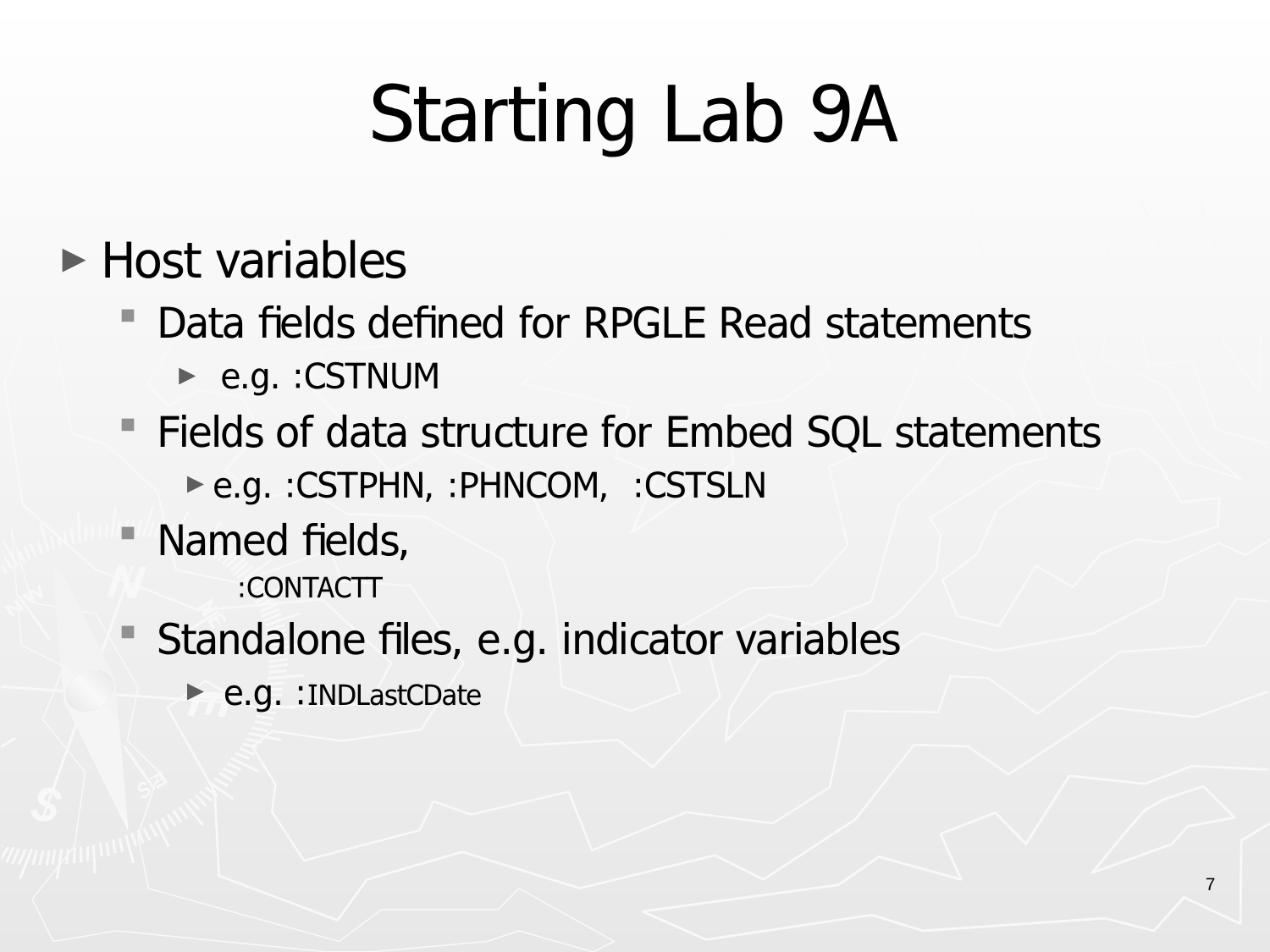

# Starting Lab 9A
Host variables
Data fields defined for RPGLE Read statements
e.g. :CSTNUM
Fields of data structure for Embed SQL statements
e.g. :CSTPHN, :PHNCOM,  :CSTSLN
Named fields,
:CONTACTT
Standalone files, e.g. indicator variables
 e.g. :INDLastCDate
7